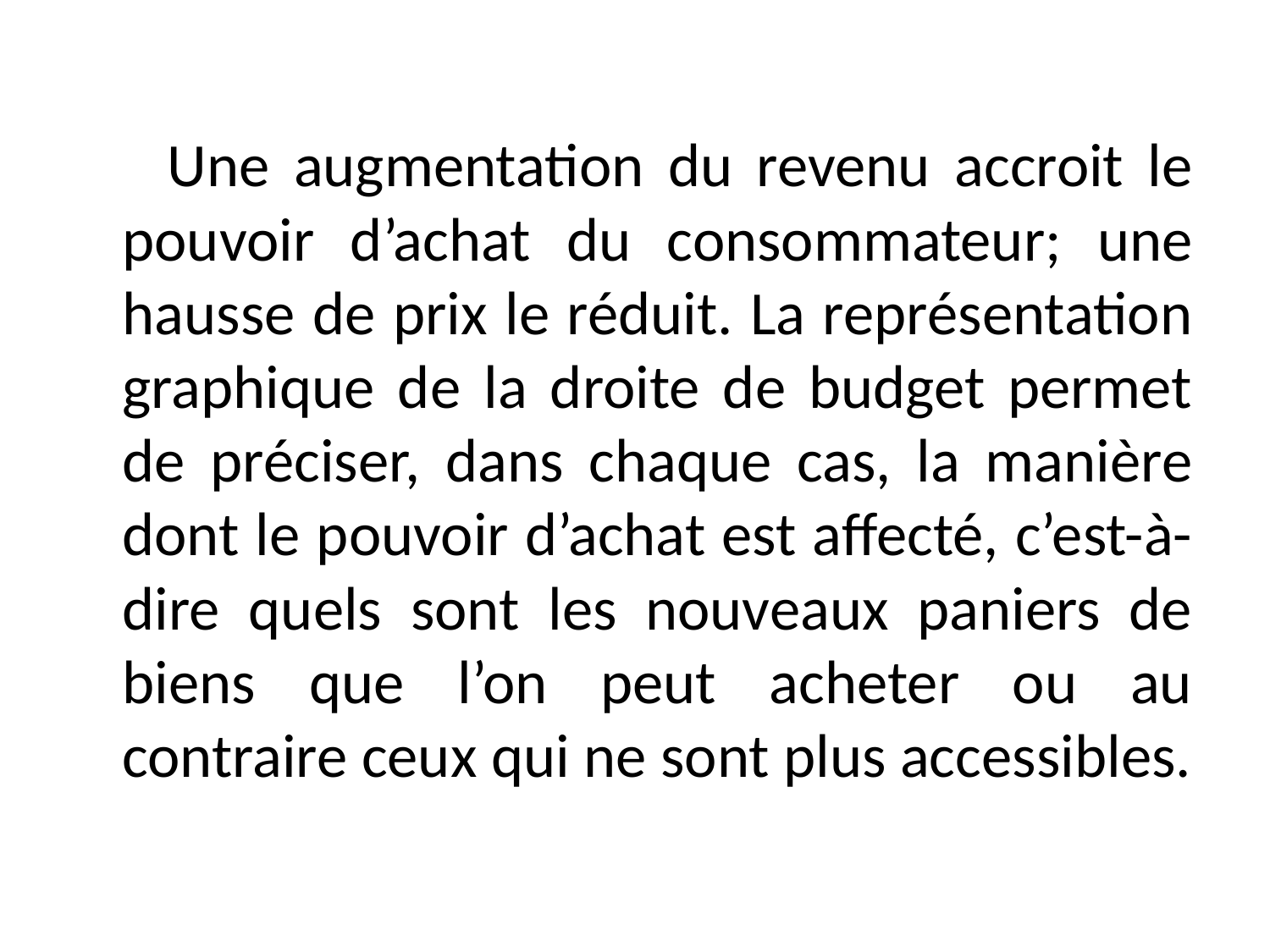

Une augmentation du revenu accroit le pouvoir d’achat du consommateur; une hausse de prix le réduit. La représentation graphique de la droite de budget permet de préciser, dans chaque cas, la manière dont le pouvoir d’achat est affecté, c’est-à-dire quels sont les nouveaux paniers de biens que l’on peut acheter ou au contraire ceux qui ne sont plus accessibles.